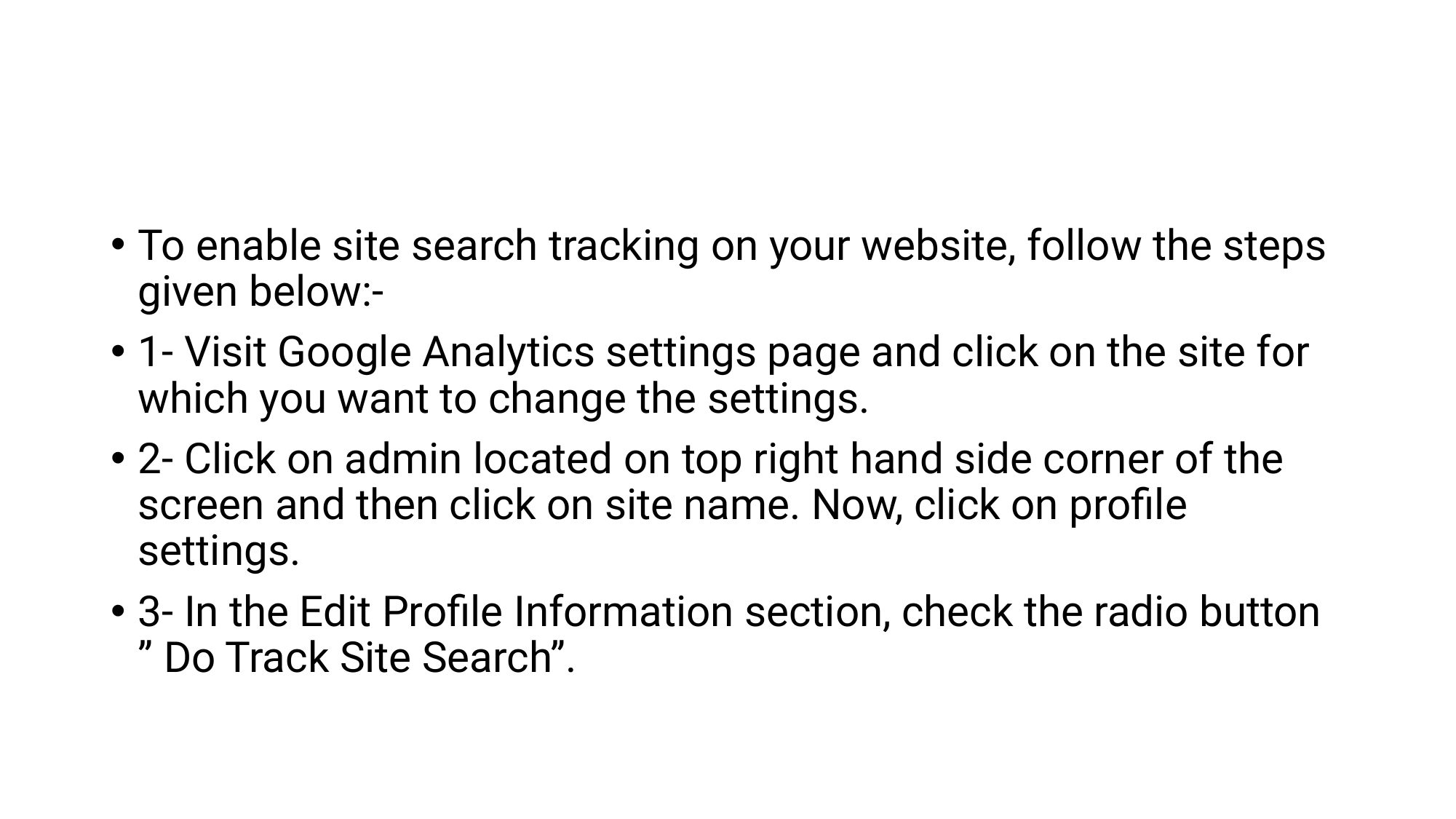

#
To enable site search tracking on your website, follow the steps given below:-
1- Visit Google Analytics settings page and click on the site for which you want to change the settings.
2- Click on admin located on top right hand side corner of the screen and then click on site name. Now, click on profile settings.
3- In the Edit Profile Information section, check the radio button ” Do Track Site Search”.